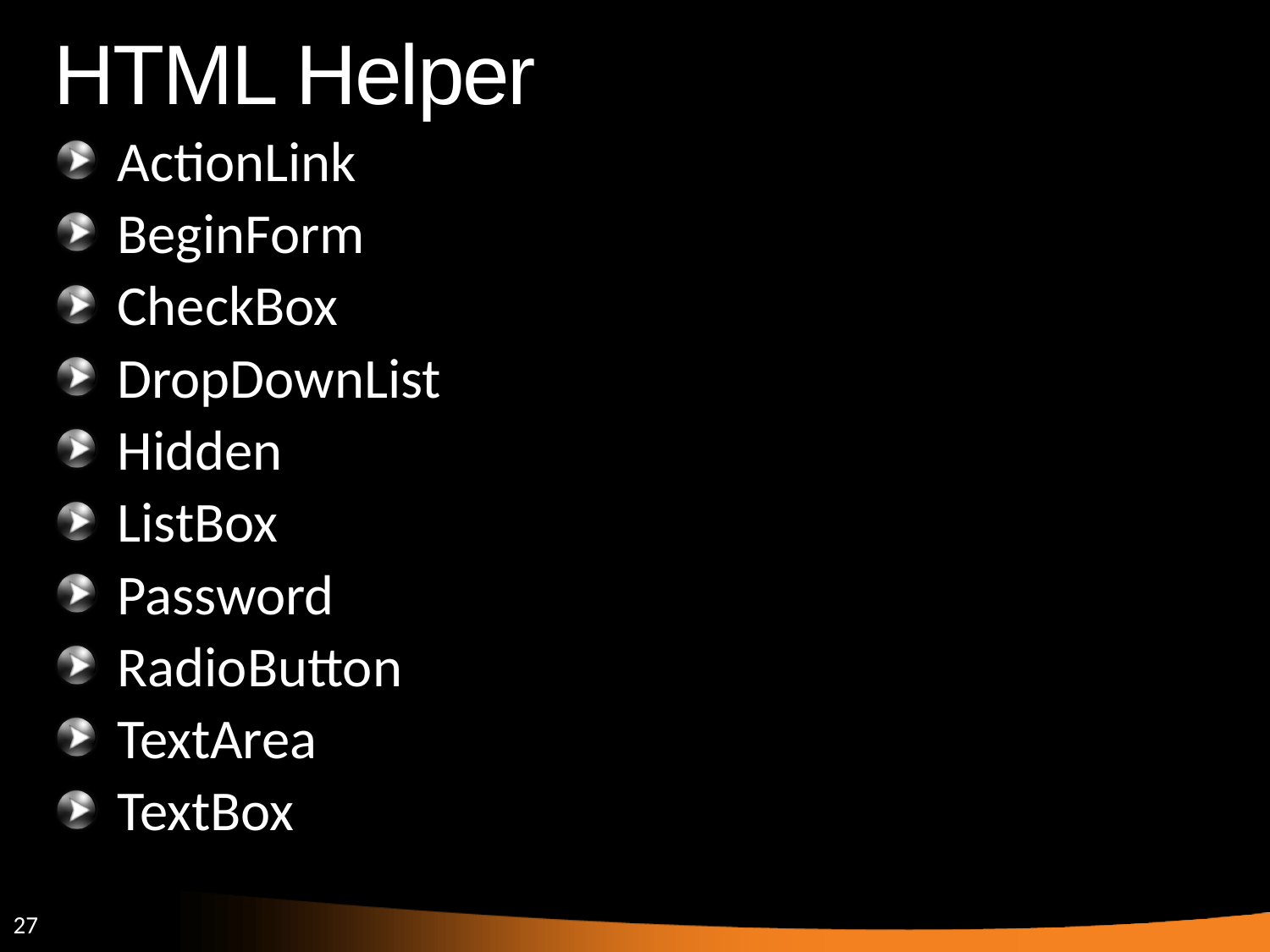

# HTML Helper
ActionLink
BeginForm
CheckBox
DropDownList
Hidden
ListBox
Password
RadioButton
TextArea
TextBox